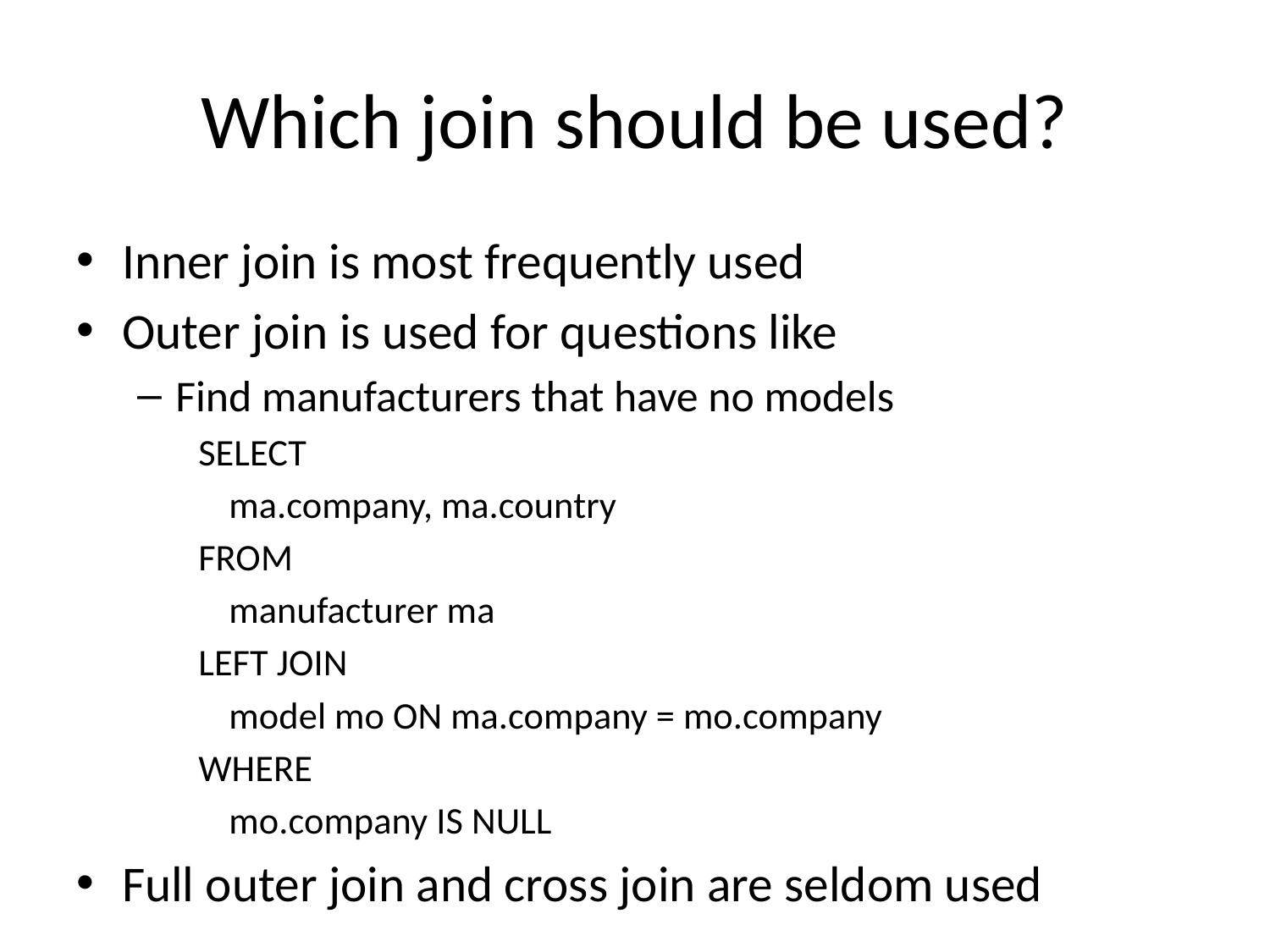

# Which join should be used?
Inner join is most frequently used
Outer join is used for questions like
Find manufacturers that have no models
SELECT
		ma.company, ma.country
FROM
		manufacturer ma
LEFT JOIN
		model mo ON ma.company = mo.company
WHERE
		mo.company IS NULL
Full outer join and cross join are seldom used